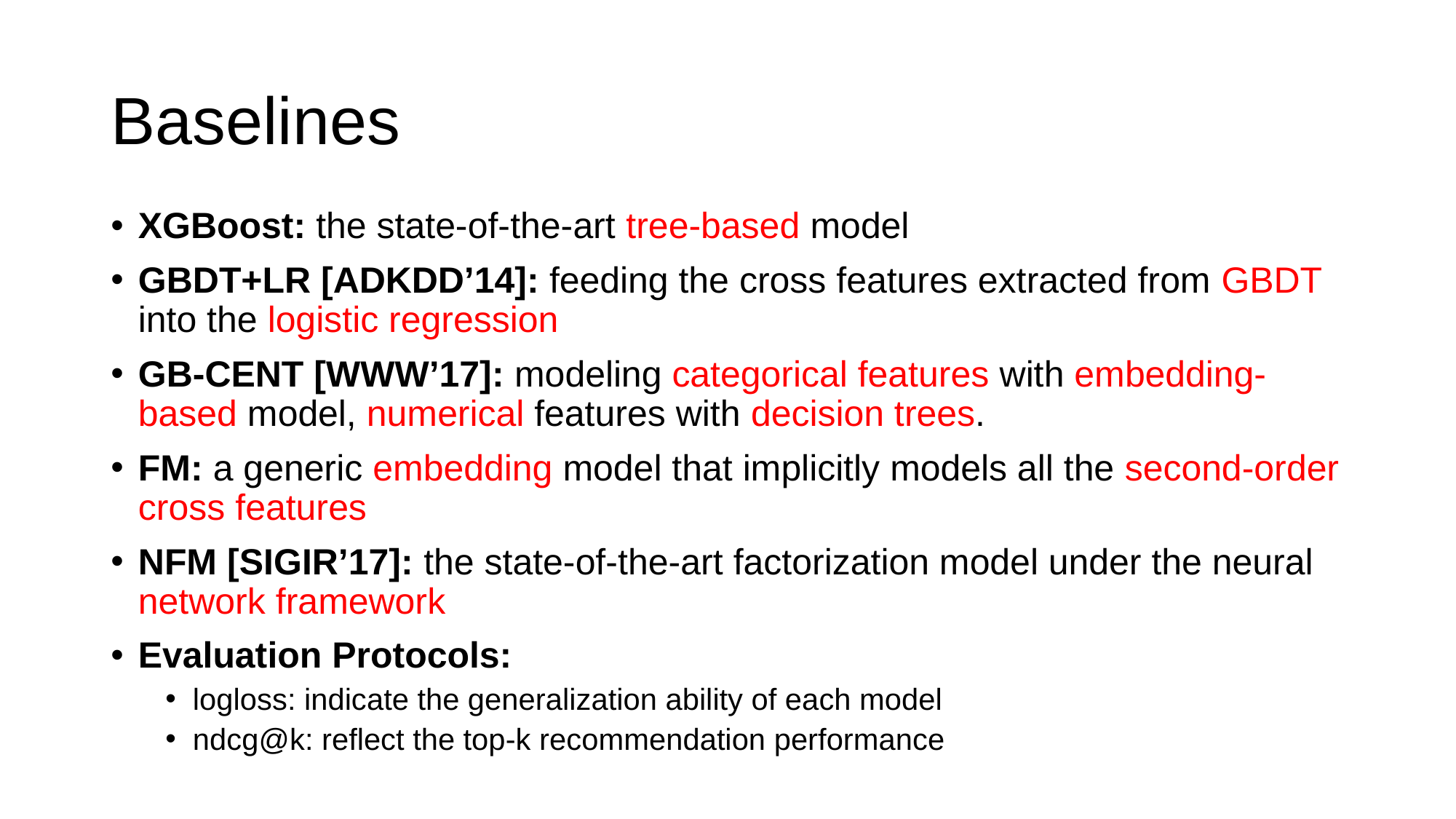

# Baselines
XGBoost: the state-of-the-art tree-based model
GBDT+LR [ADKDD’14]: feeding the cross features extracted from GBDT into the logistic regression
GB-CENT [WWW’17]: modeling categorical features with embedding-based model, numerical features with decision trees.
FM: a generic embedding model that implicitly models all the second-order cross features
NFM [SIGIR’17]: the state-of-the-art factorization model under the neural network framework
Evaluation Protocols:
logloss: indicate the generalization ability of each model
ndcg@k: reflect the top-k recommendation performance